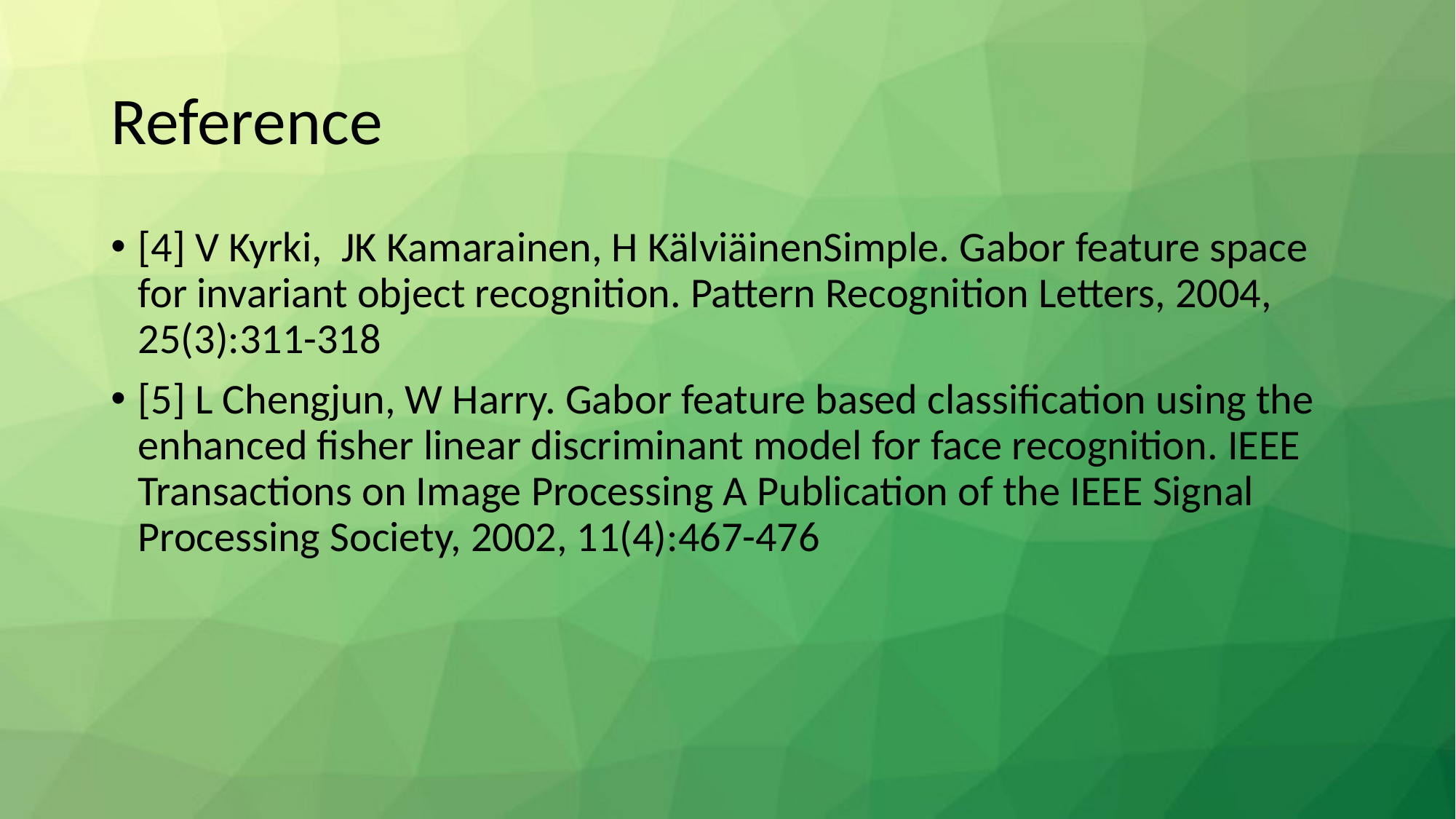

# Reference
[4] V Kyrki,  JK Kamarainen, H KälviäinenSimple. Gabor feature space for invariant object recognition. Pattern Recognition Letters, 2004, 25(3):311-318
[5] L Chengjun, W Harry. Gabor feature based classification using the enhanced fisher linear discriminant model for face recognition. IEEE Transactions on Image Processing A Publication of the IEEE Signal Processing Society, 2002, 11(4):467-476